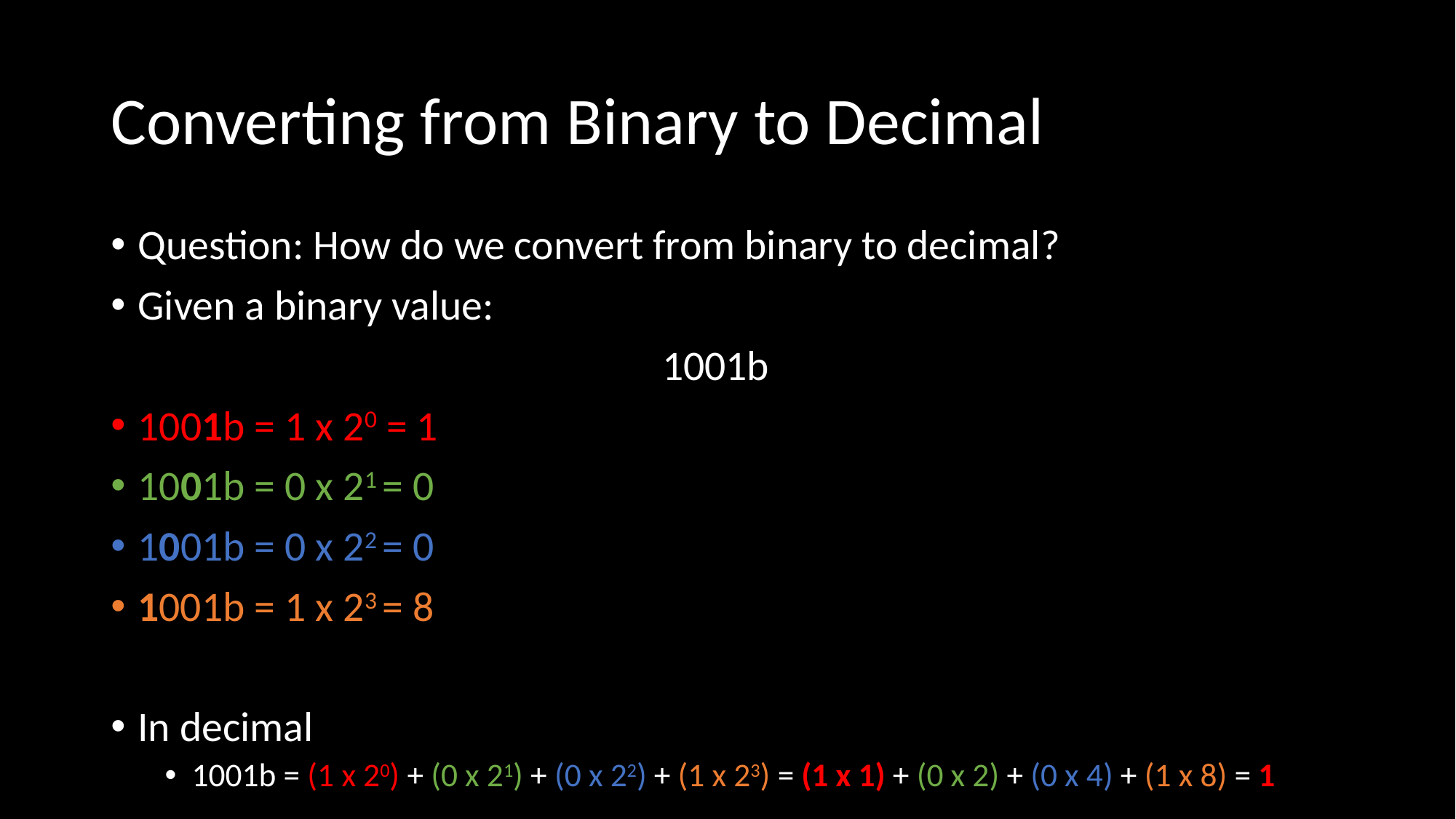

# Converting from Binary to Decimal
Question: How do we convert from binary to decimal?
Given a binary value:
1001b
1001b = 1 x 20 = 1
1001b = 0 x 21 = 0
1001b = 0 x 22 = 0
1001b = 1 x 23 = 8

In decimal
1001b = (1 x 20) + (0 x 21) + (0 x 22) + (1 x 23) = (1 x 1) + (0 x 2) + (0 x 4) + (1 x 8) = 1